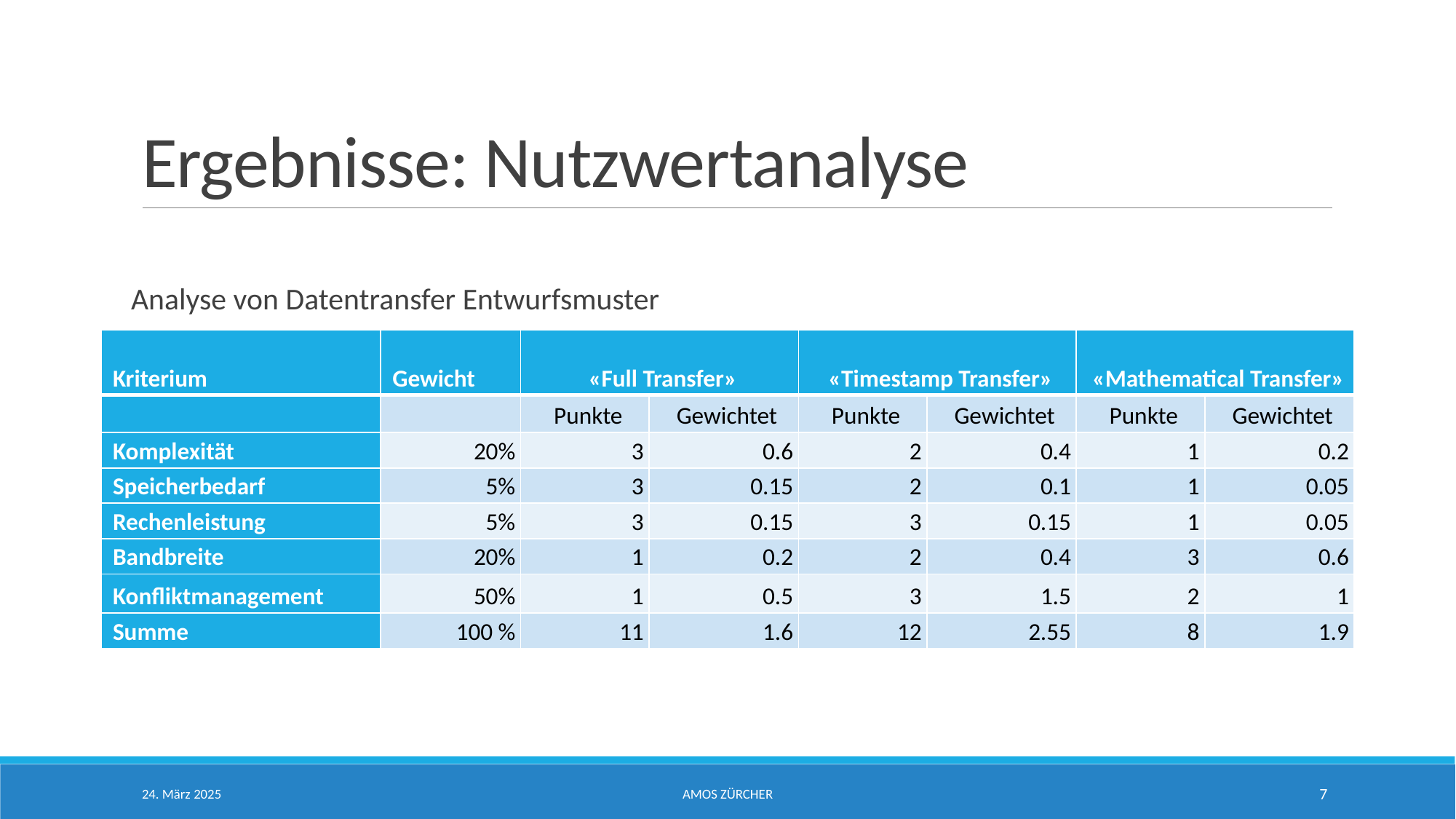

# Ergebnisse: Nutzwertanalyse

Analyse von Datentransfer Entwurfsmuster

| Kriterium | Gewicht | «Full Transfer» |  | «Timestamp Transfer» |  | «Mathematical Transfer» |  |
| --- | --- | --- | --- | --- | --- | --- | --- |
|  |  | Punkte | Gewichtet | Punkte | Gewichtet | Punkte | Gewichtet |
| Komplexität | 20% | 3 | 0.6 | 2 | 0.4 | 1 | 0.2 |
| Speicherbedarf | 5% | 3 | 0.15 | 2 | 0.1 | 1 | 0.05 |
| Rechenleistung | 5% | 3 | 0.15 | 3 | 0.15 | 1 | 0.05 |
| Bandbreite | 20% | 1 | 0.2 | 2 | 0.4 | 3 | 0.6 |
| Konfliktmanagement | 50% | 1 | 0.5 | 3 | 1.5 | 2 | 1 |
| Summe | 100 % | 11 | 1.6 | 12 | 2.55 | 8 | 1.9 |
24. März 2025
Amos Zürcher
7